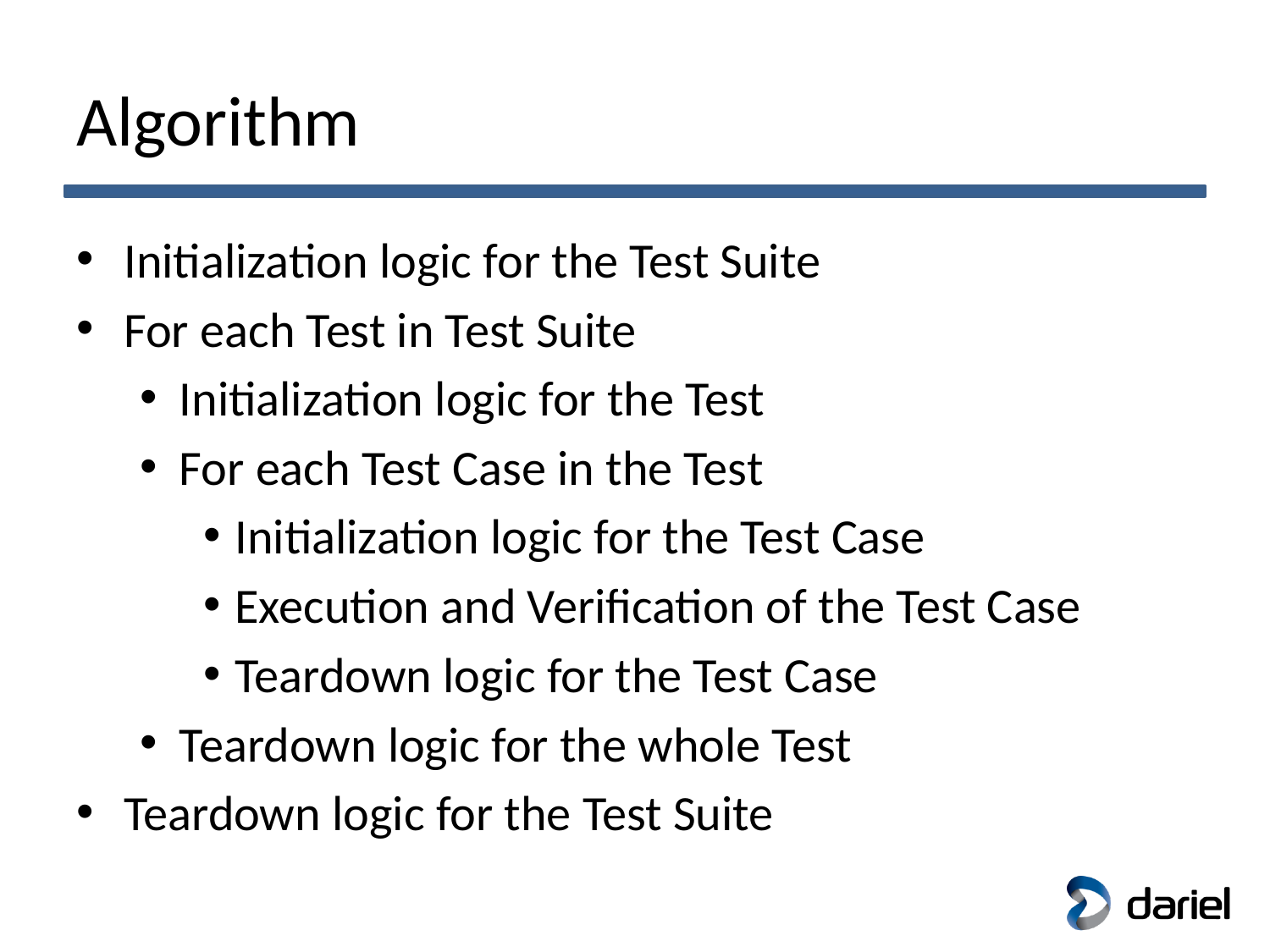

# Algorithm
Initialization logic for the Test Suite
For each Test in Test Suite
Initialization logic for the Test
For each Test Case in the Test
Initialization logic for the Test Case
Execution and Verification of the Test Case
Teardown logic for the Test Case
Teardown logic for the whole Test
Teardown logic for the Test Suite